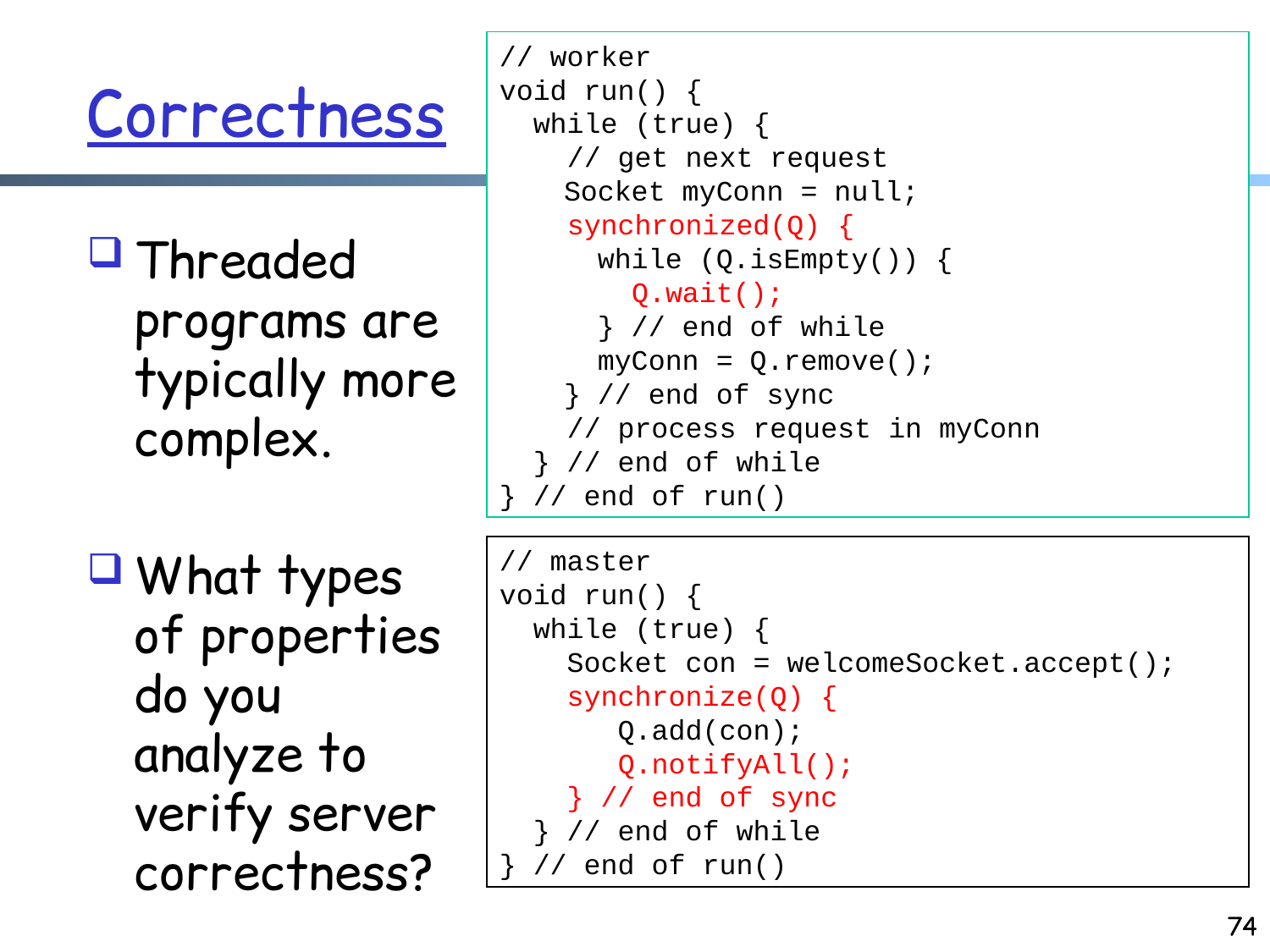

# Correctness
// worker
void run() {
  while (true) {
    // get next request
 Socket myConn = null;
    synchronized(Q) {
   while (Q.isEmpty()) {
     Q.wait();
   } // end of while
   myConn = Q.remove();
 } // end of sync
    // process request in myConn
  } // end of while
} // end of run()
Threaded programs are typically more complex.

What types of properties do you
analyze to
verify server
correctness?
// master
void run() {
  while (true) {
    Socket con = welcomeSocket.accept();
    synchronize(Q) {
       Q.add(con);
       Q.notifyAll();
    } // end of sync
  } // end of while
} // end of run()
74